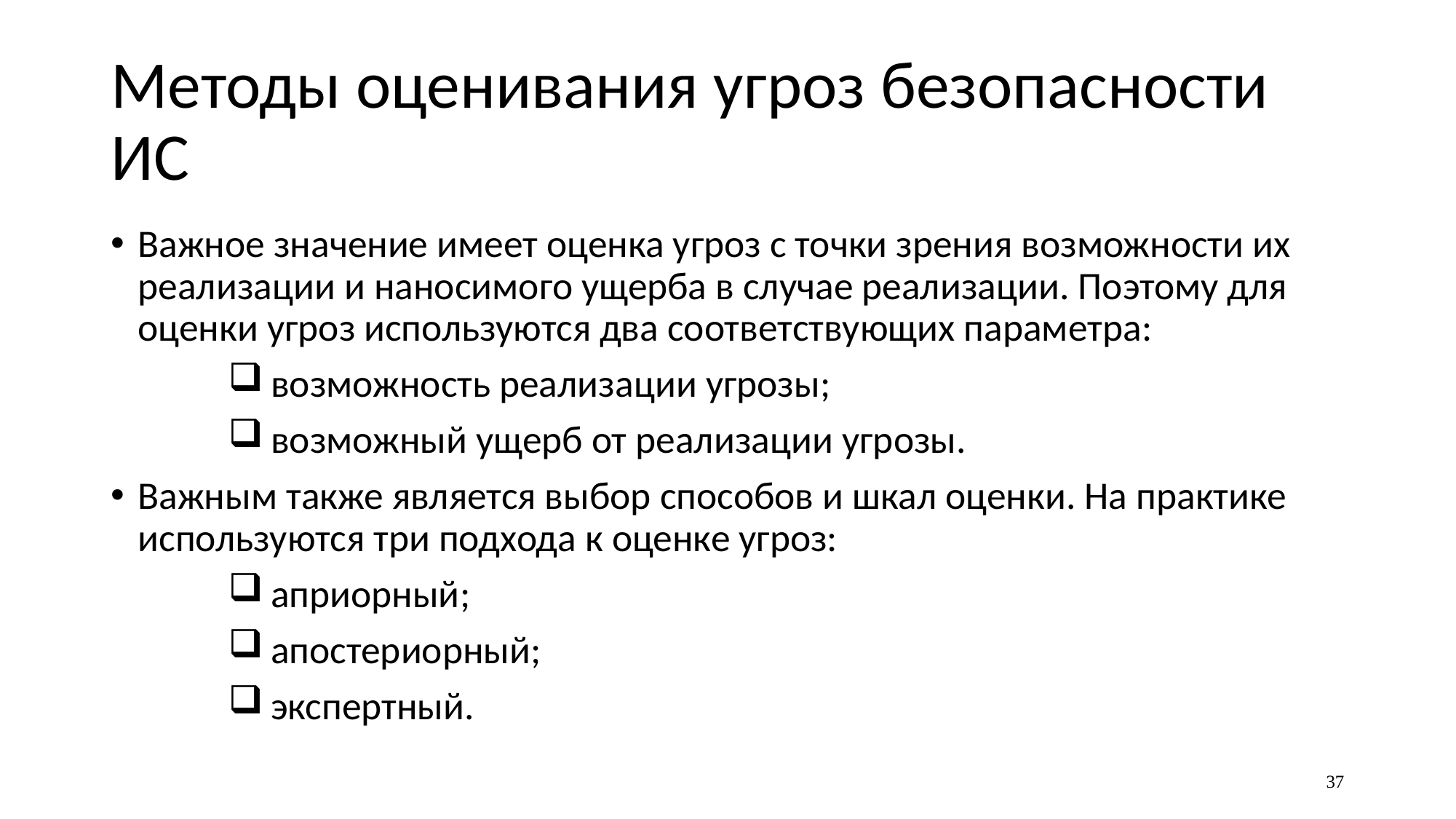

# Методы оценивания угроз безопасности ИС
Важное значение имеет оценка угроз с точки зрения возможности их реализации и наносимого ущерба в случае реализации. Поэтому для оценки угроз используются два соответствующих параметра:
возможность реализации угрозы;
возможный ущерб от реализации угрозы.
Важным также является выбор способов и шкал оценки. На практике используются три подхода к оценке угроз:
априорный;
апостериорный;
экспертный.

37